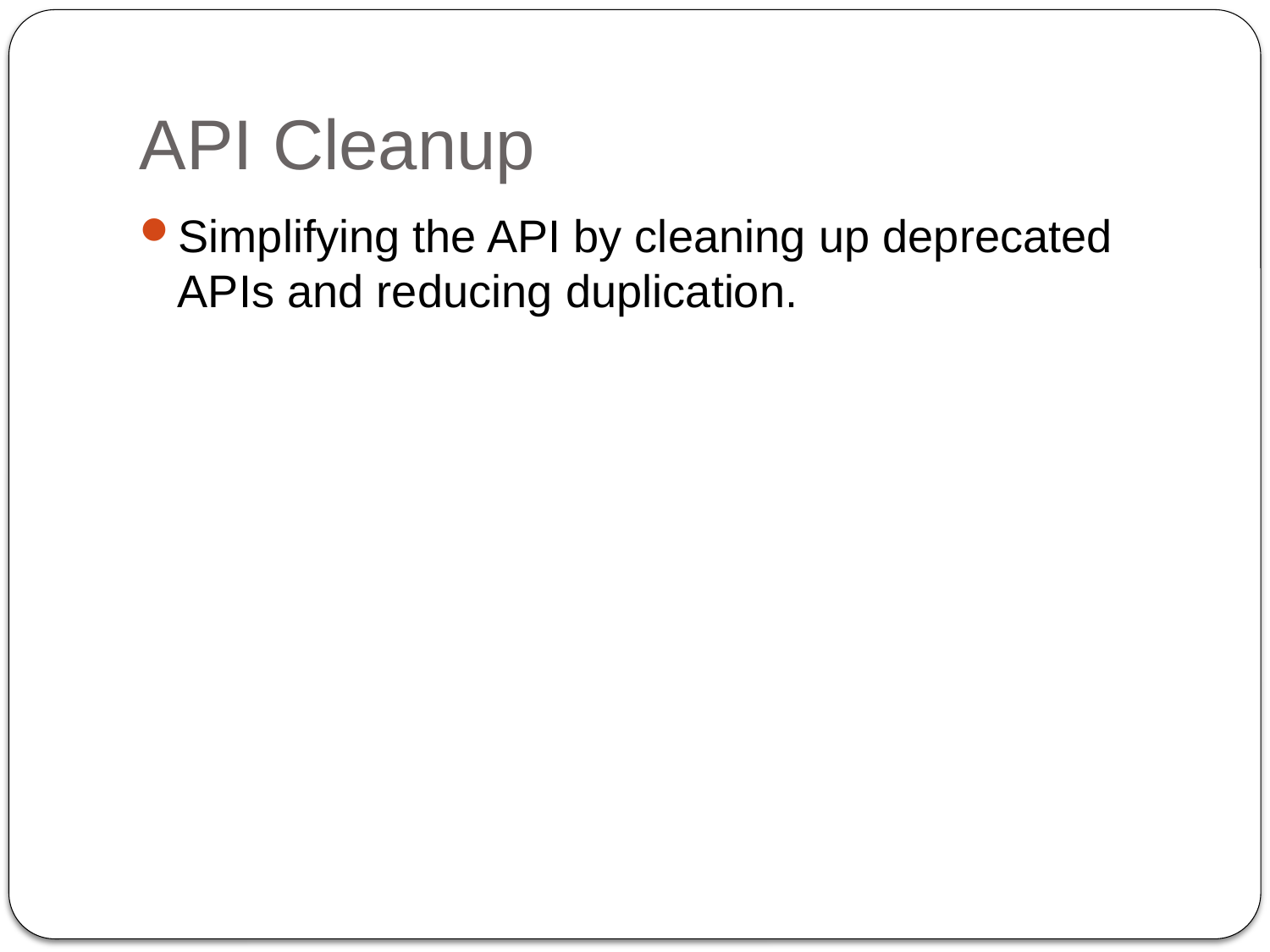

# API Cleanup
Simplifying the API by cleaning up deprecated APIs and reducing duplication.